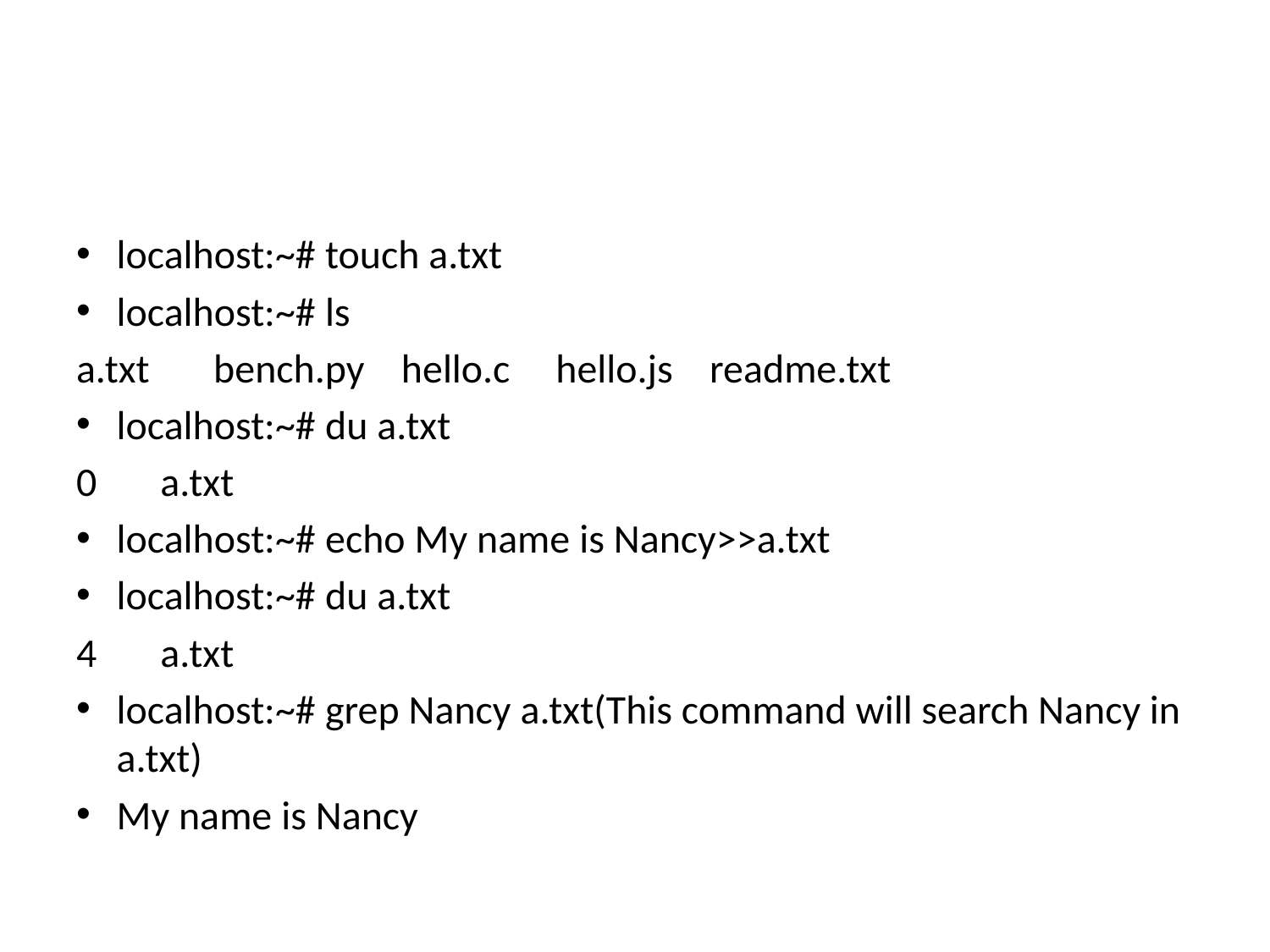

#
localhost:~# touch a.txt
localhost:~# ls
a.txt       bench.py    hello.c     hello.js    readme.txt
localhost:~# du a.txt
0       a.txt
localhost:~# echo My name is Nancy>>a.txt
localhost:~# du a.txt
4       a.txt
localhost:~# grep Nancy a.txt(This command will search Nancy in a.txt)
My name is Nancy